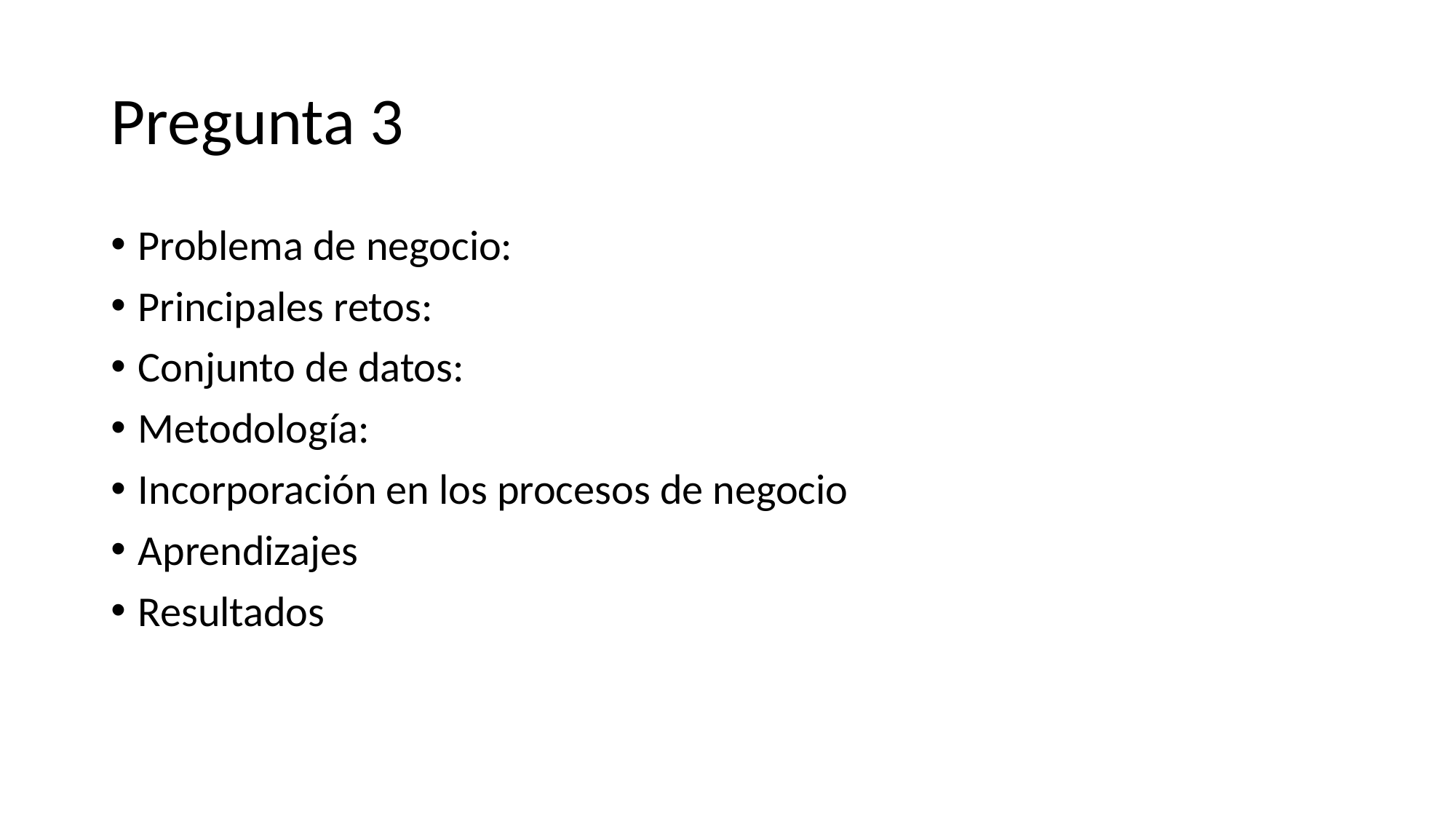

# Pregunta 3
Problema de negocio:
Principales retos:
Conjunto de datos:
Metodología:
Incorporación en los procesos de negocio
Aprendizajes
Resultados